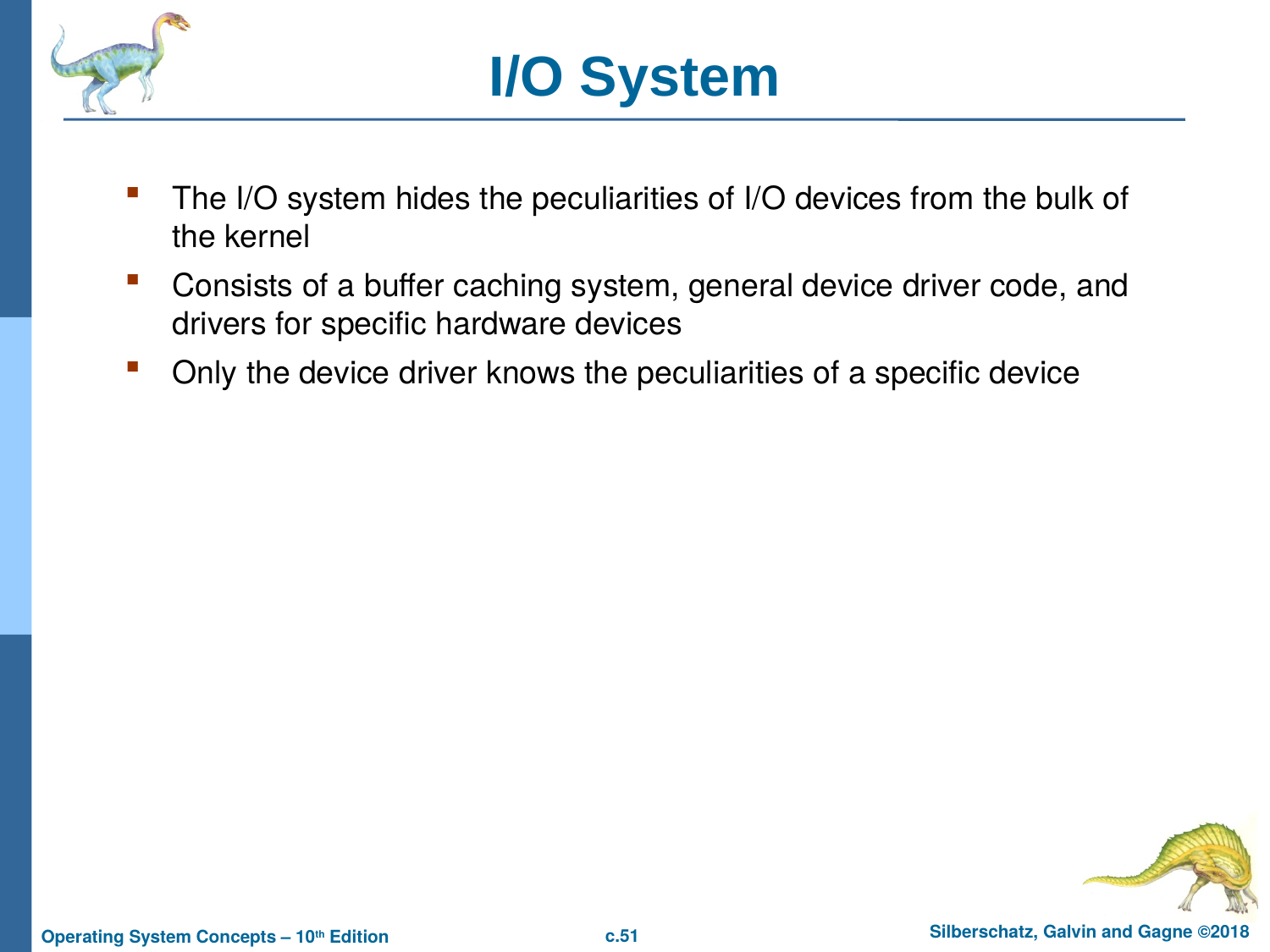

# I/O System
The I/O system hides the peculiarities of I/O devices from the bulk of the kernel
Consists of a buffer caching system, general device driver code, and drivers for specific hardware devices
Only the device driver knows the peculiarities of a specific device